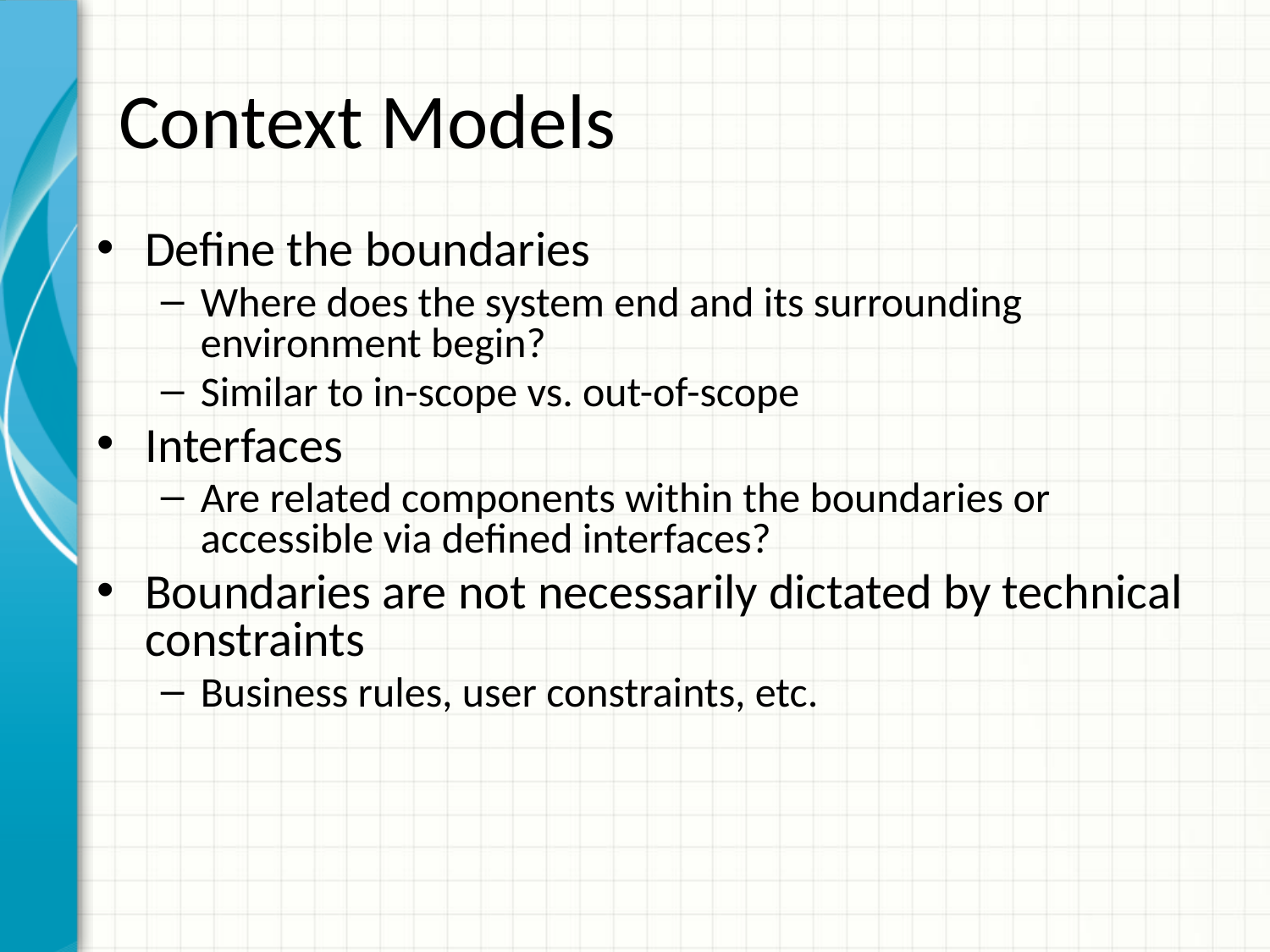

# Context Models
Define the boundaries
Where does the system end and its surrounding environment begin?
Similar to in-scope vs. out-of-scope
Interfaces
Are related components within the boundaries or accessible via defined interfaces?
Boundaries are not necessarily dictated by technical constraints
Business rules, user constraints, etc.